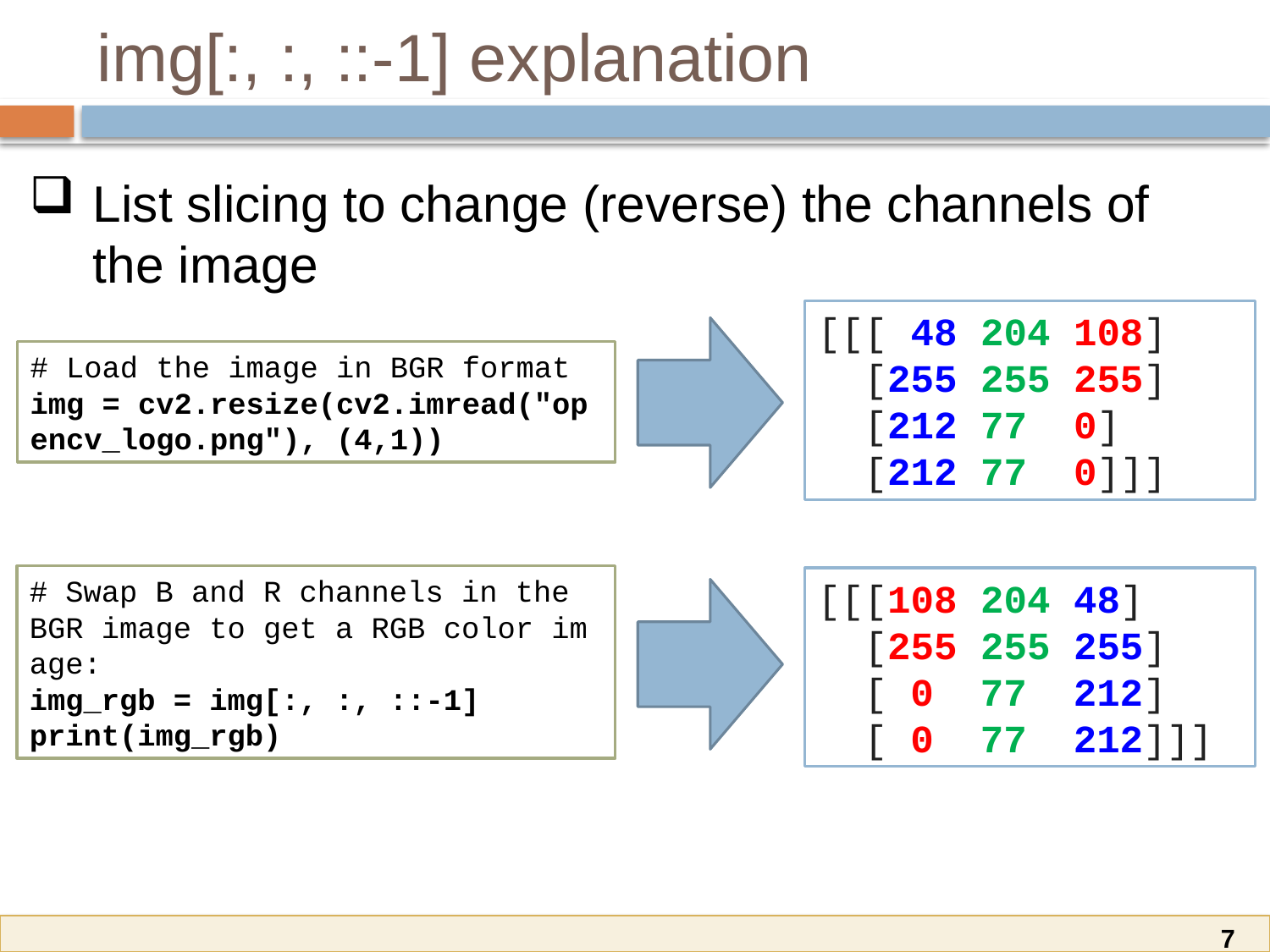

# img[:, :, ::-1] explanation
List slicing to change (reverse) the channels of the image
[[[ 48 204 108]
  [255 255 255]
  [212 77  0]
  [212 77  0]]]

# Load the image in BGR format
img = cv2.resize(cv2.imread("opencv_logo.png"), (4,1))
# Swap B and R channels in the BGR image to get a RGB color image:
img_rgb = img[:, :, ::-1]
print(img_rgb)
[[[108 204 48]
  [255 255 255]
  [ 0  77  212]
  [ 0  77  212]]]

7